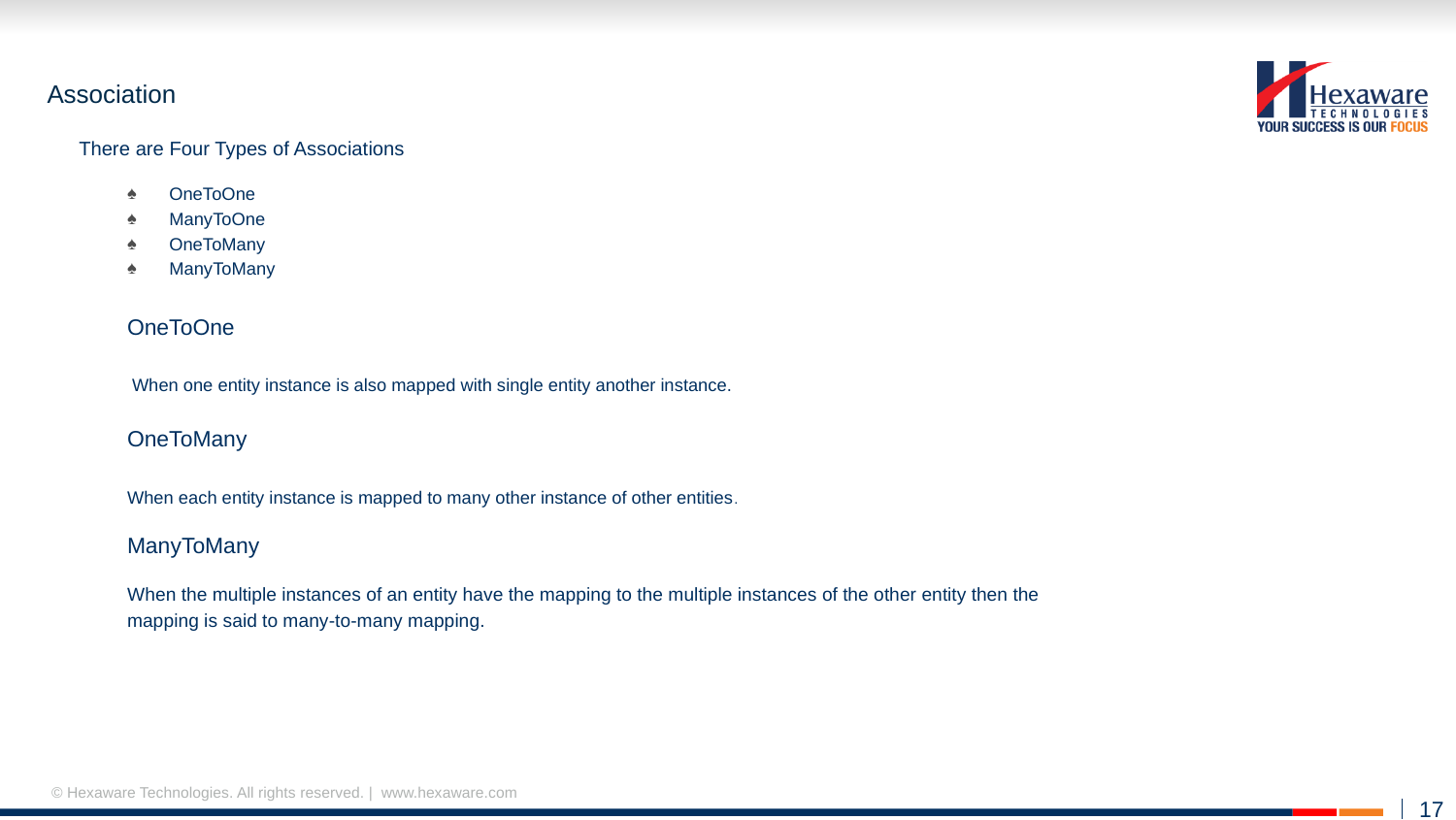

# Association
     There are Four Types of Associations

OneToOne
ManyToOne
OneToMany
ManyToMany

OneToOne

	 When one entity instance is also mapped with single entity another instance.

OneToMany

	When each entity instance is mapped to many other instance of other entities.

ManyToMany
	When the multiple instances of an entity have the mapping to the multiple instances of the other entity then the
	mapping is said to many-to-many mapping.